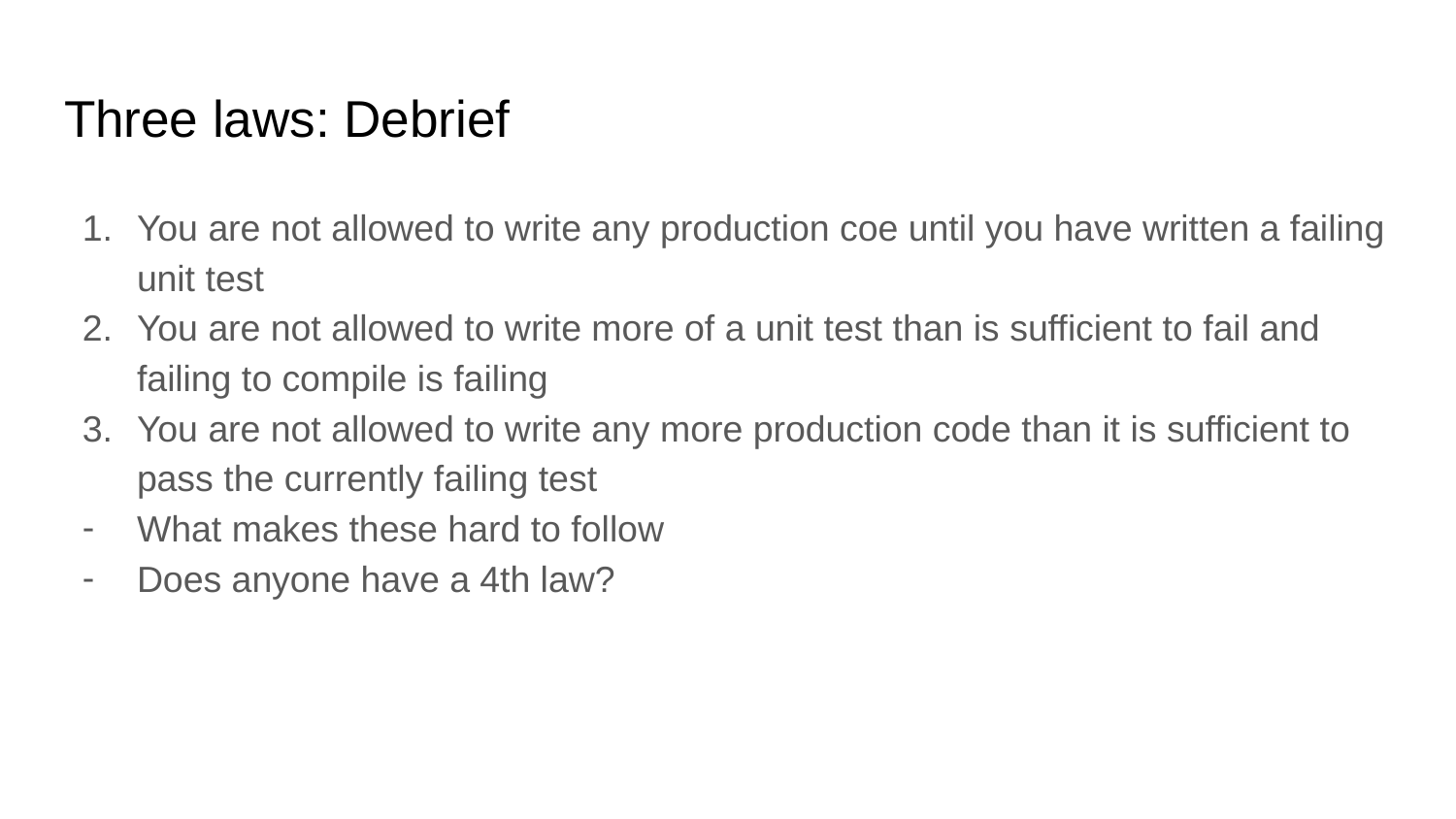

# Three laws: Debrief
You are not allowed to write any production coe until you have written a failing unit test
You are not allowed to write more of a unit test than is sufficient to fail and failing to compile is failing
You are not allowed to write any more production code than it is sufficient to pass the currently failing test
What makes these hard to follow
Does anyone have a 4th law?